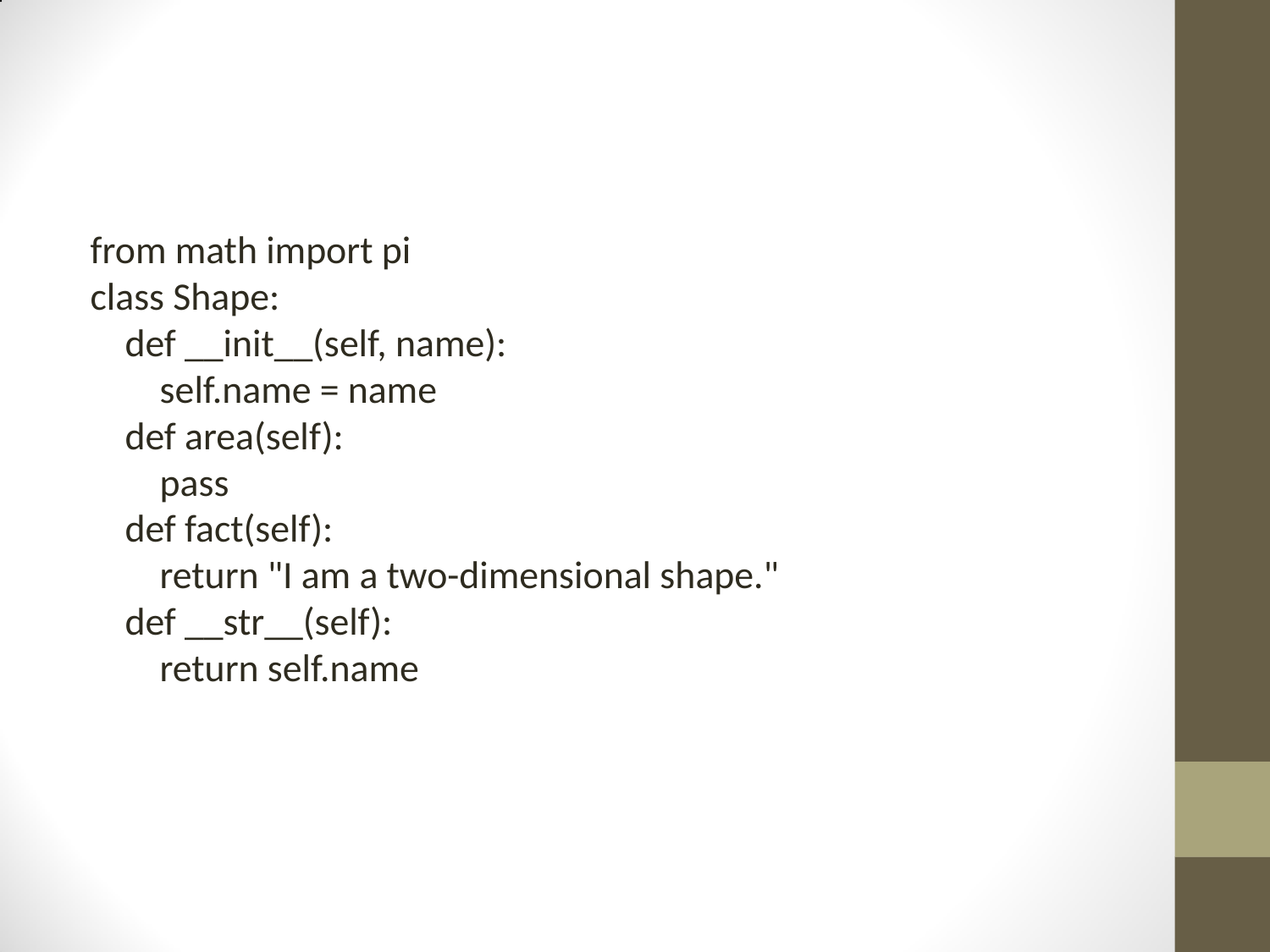

#
from math import pi
class Shape:
    def __init__(self, name):
        self.name = name
    def area(self):
        pass
    def fact(self):
        return "I am a two-dimensional shape."
    def __str__(self):
        return self.name